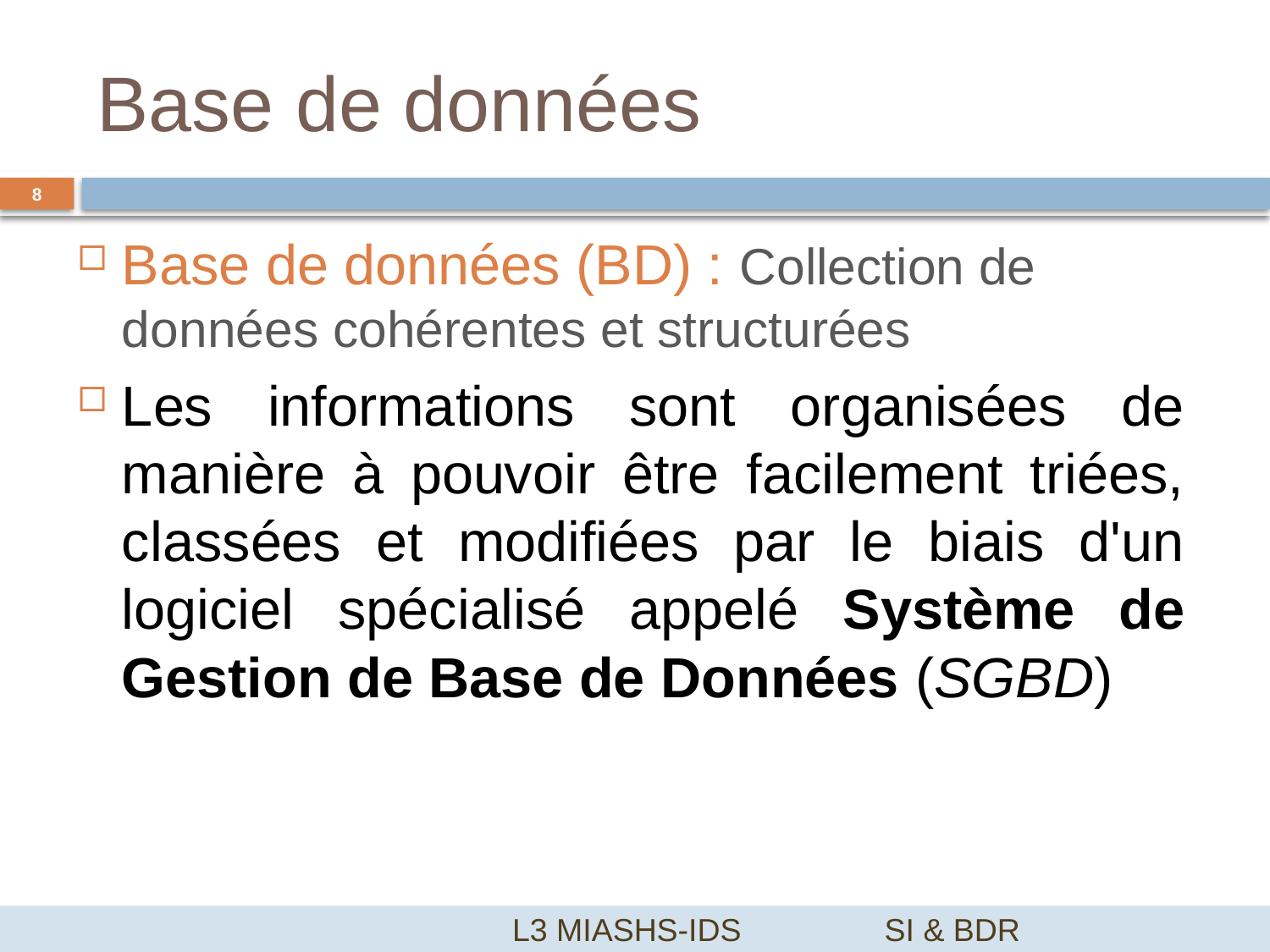

# Base de données
8
Base de données (BD) : Collection de données cohérentes et structurées
Les informations sont organisées de manière à pouvoir être facilement triées, classées et modifiées par le biais d'un logiciel spécialisé appelé Système de Gestion de Base de Données (SGBD)

		 L3 MIASHS-IDS		SI & BDR